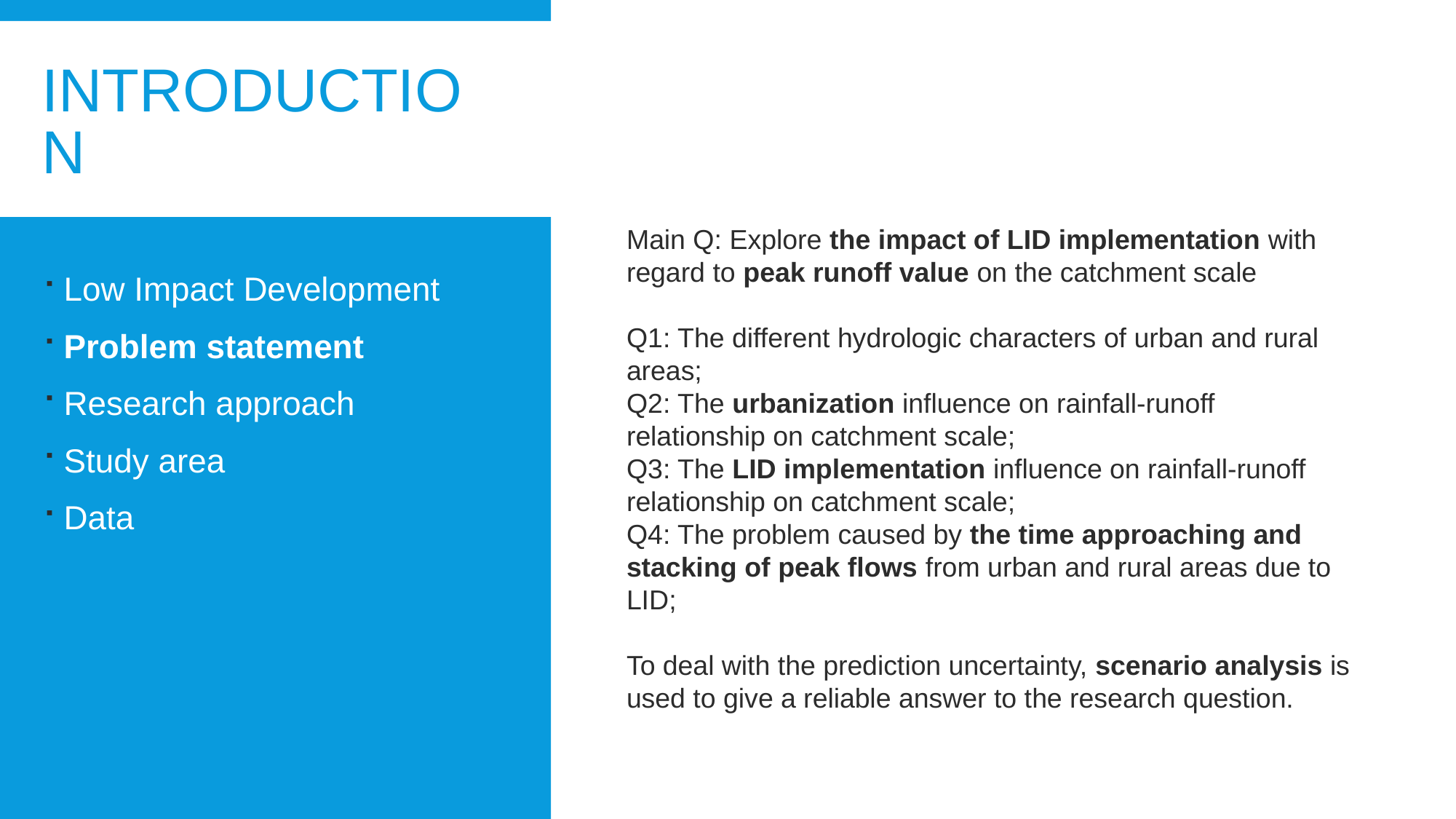

Introduction
Main Q: Explore the impact of LID implementation with regard to peak runoff value on the catchment scale

Q1: The different hydrologic characters of urban and rural areas;
Q2: The urbanization influence on rainfall-runoff relationship on catchment scale;
Q3: The LID implementation influence on rainfall-runoff relationship on catchment scale;
Q4: The problem caused by the time approaching and stacking of peak flows from urban and rural areas due to LID;

To deal with the prediction uncertainty, scenario analysis is used to give a reliable answer to the research question.
Low Impact Development
Problem statement
Research approach
Study area
Data